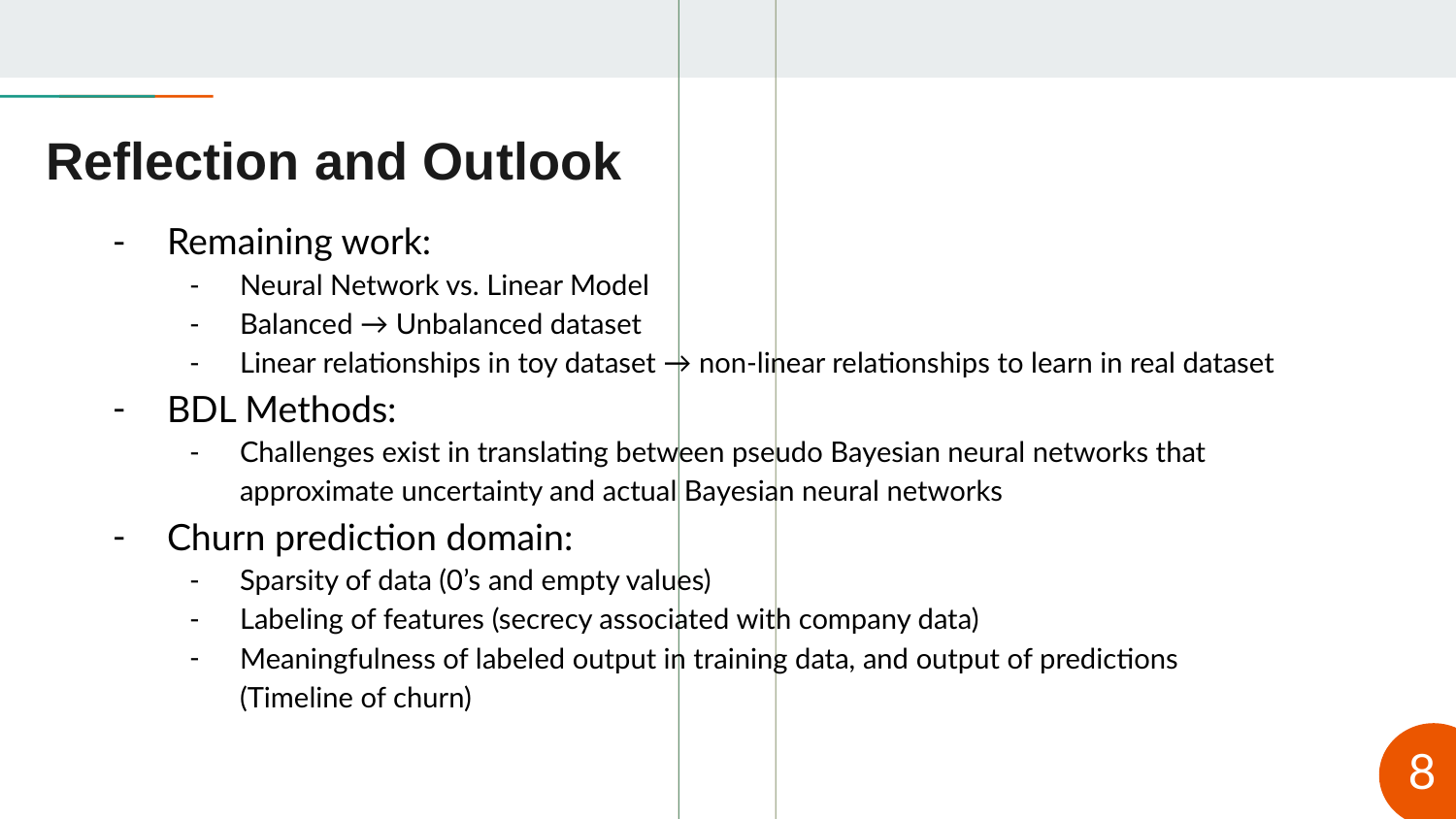

# Reflection and Outlook
Remaining work:
Neural Network vs. Linear Model
Balanced → Unbalanced dataset
Linear relationships in toy dataset → non-linear relationships to learn in real dataset
BDL Methods:
Challenges exist in translating between pseudo Bayesian neural networks that approximate uncertainty and actual Bayesian neural networks
Churn prediction domain:
Sparsity of data (0’s and empty values)
Labeling of features (secrecy associated with company data)
Meaningfulness of labeled output in training data, and output of predictions (Timeline of churn)
8